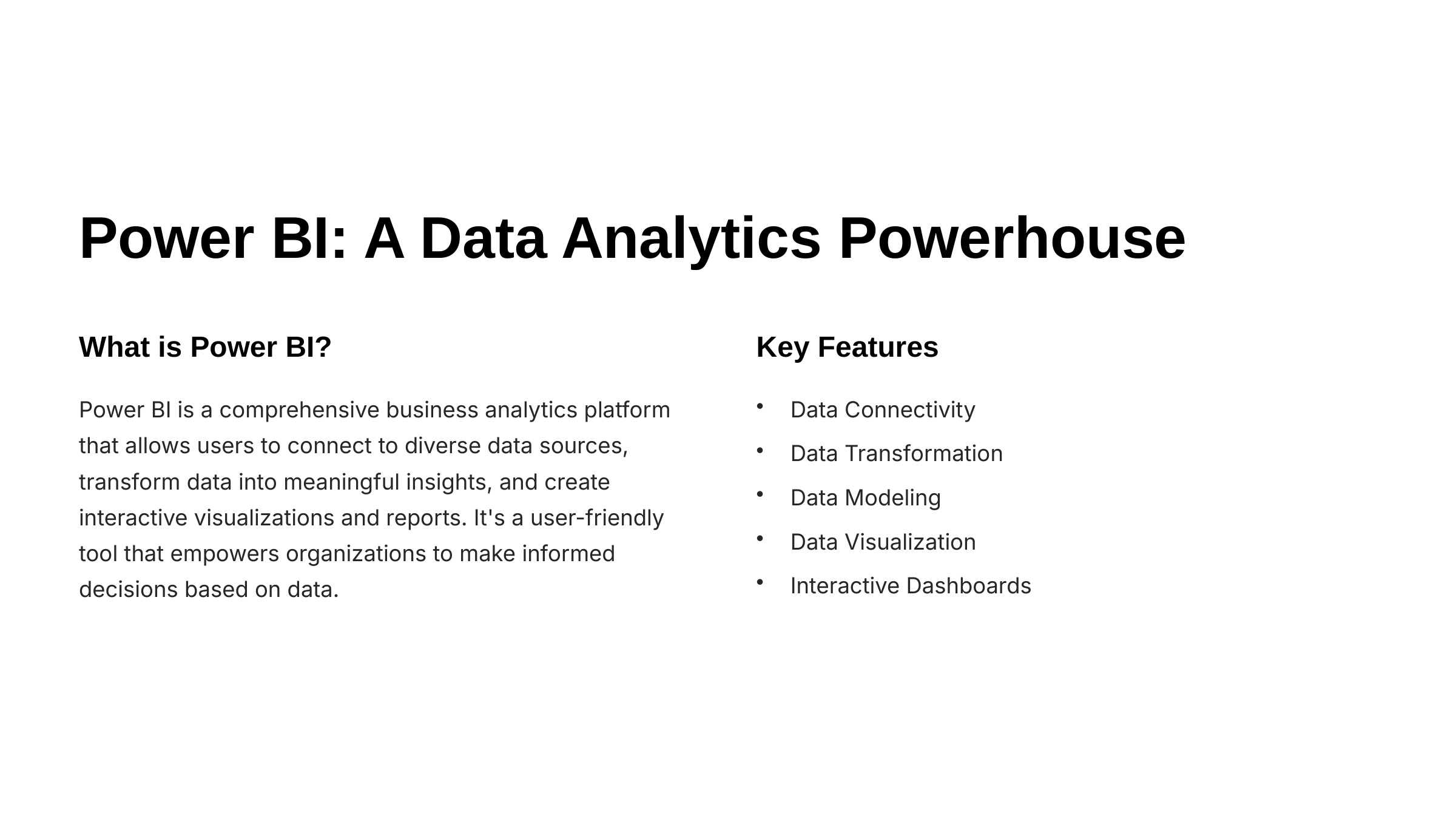

Power BI: A Data Analytics Powerhouse
What is Power BI?
Key Features
Power BI is a comprehensive business analytics platform that allows users to connect to diverse data sources, transform data into meaningful insights, and create interactive visualizations and reports. It's a user-friendly tool that empowers organizations to make informed decisions based on data.
Data Connectivity
Data Transformation
Data Modeling
Data Visualization
Interactive Dashboards